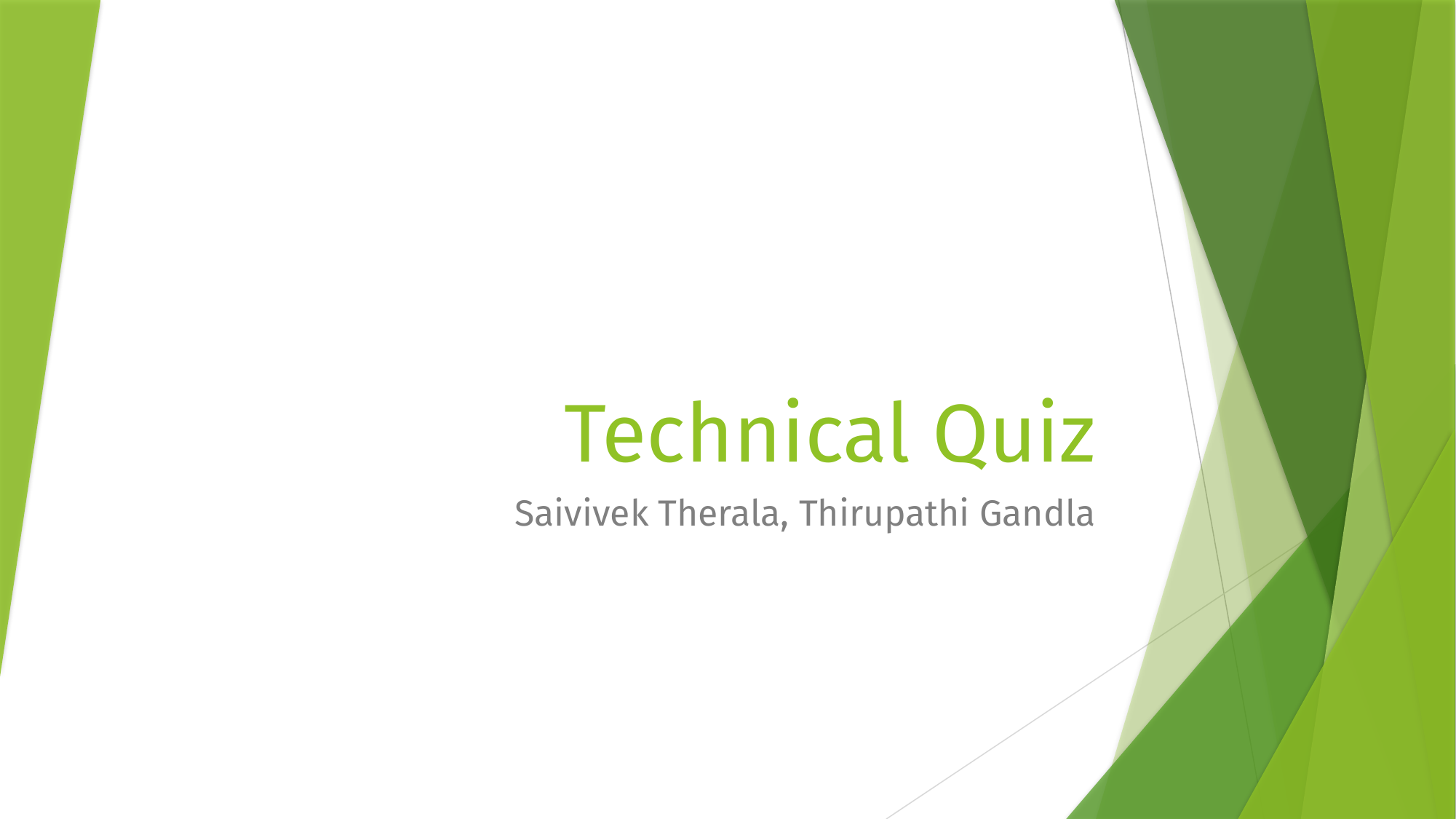

# Technical Quiz
Saivivek Therala, Thirupathi Gandla